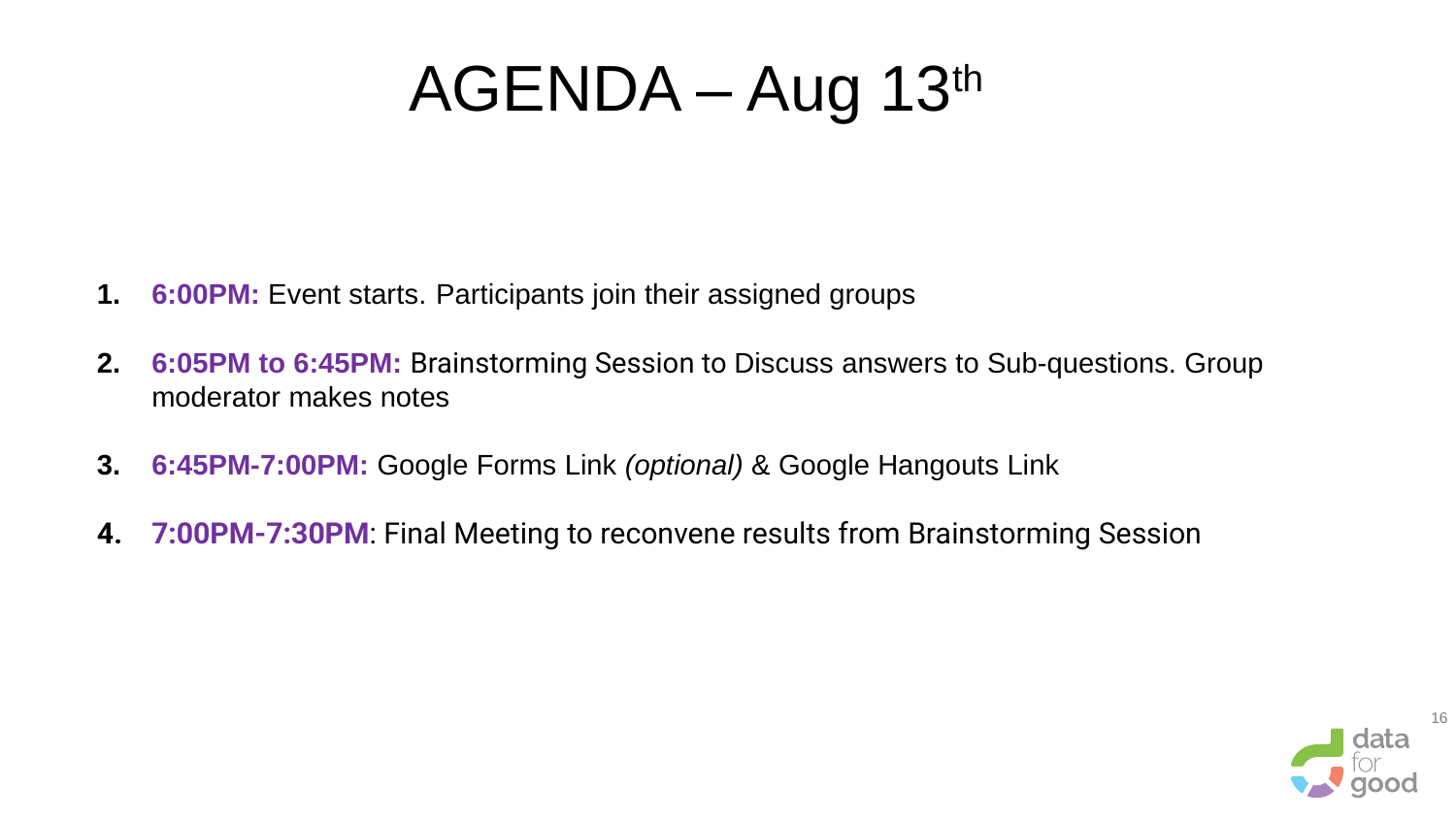

# AGENDA – Aug 13th
6:00PM: Event starts. Participants join their assigned groups
6:05PM to 6:45PM: Brainstorming Session to Discuss answers to Sub-questions. Group moderator makes notes
6:45PM-7:00PM: Google Forms Link (optional) & Google Hangouts Link
7:00PM-7:30PM: Final Meeting to reconvene results from Brainstorming Session
16